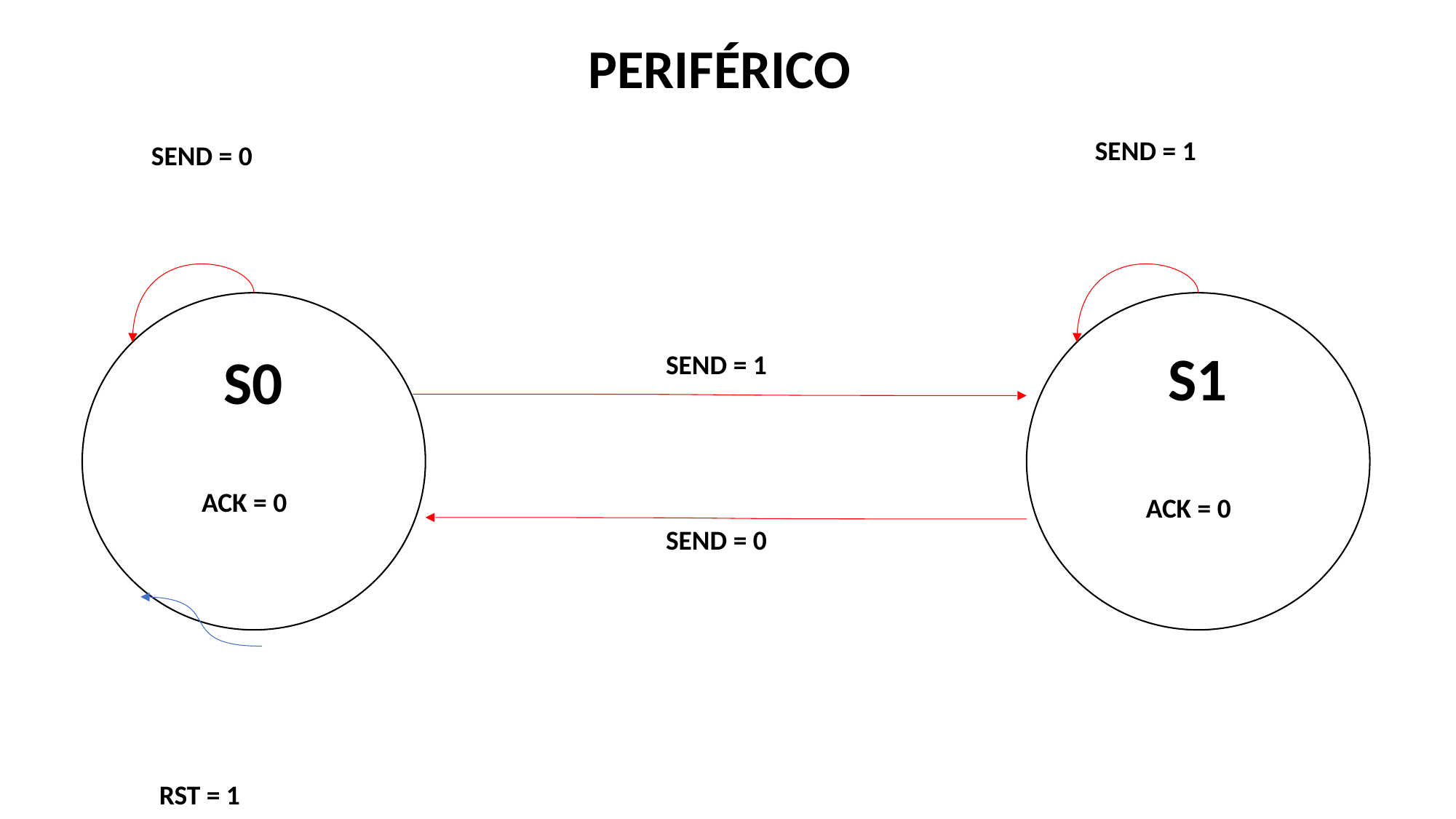

PERIFÉRICO
SEND = 1
SEND = 0

S1
S0
SEND = 1
ACK = 0
ACK = 0
SEND = 0
RST = 1